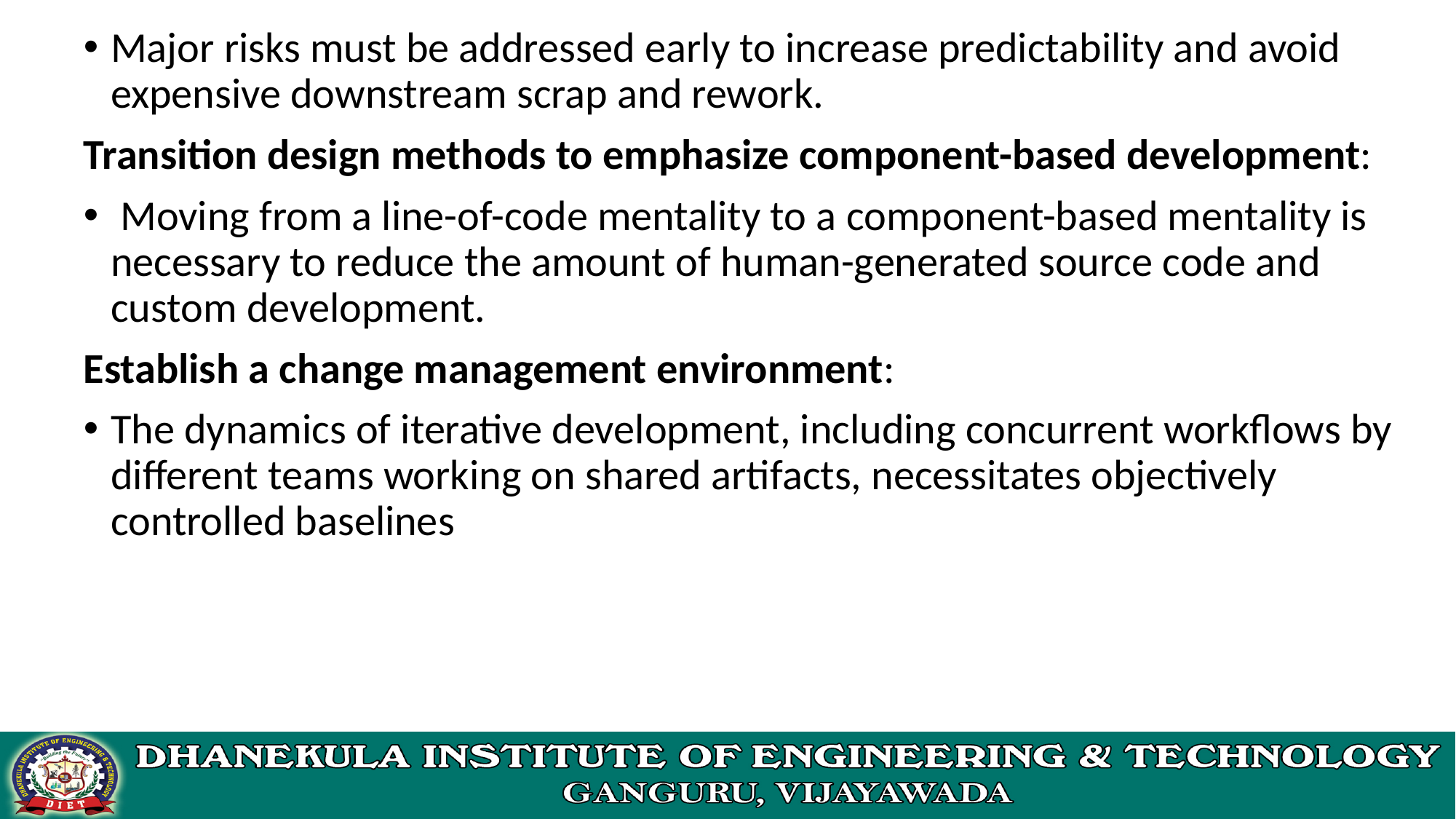

Major risks must be addressed early to increase predictability and avoid expensive downstream scrap and rework.
Transition design methods to emphasize component-based development:
 Moving from a line-of-code mentality to a component-based mentality is necessary to reduce the amount of human-generated source code and custom development.
Establish a change management environment:
The dynamics of iterative development, including concurrent workflows by different teams working on shared artifacts, necessitates objectively controlled baselines